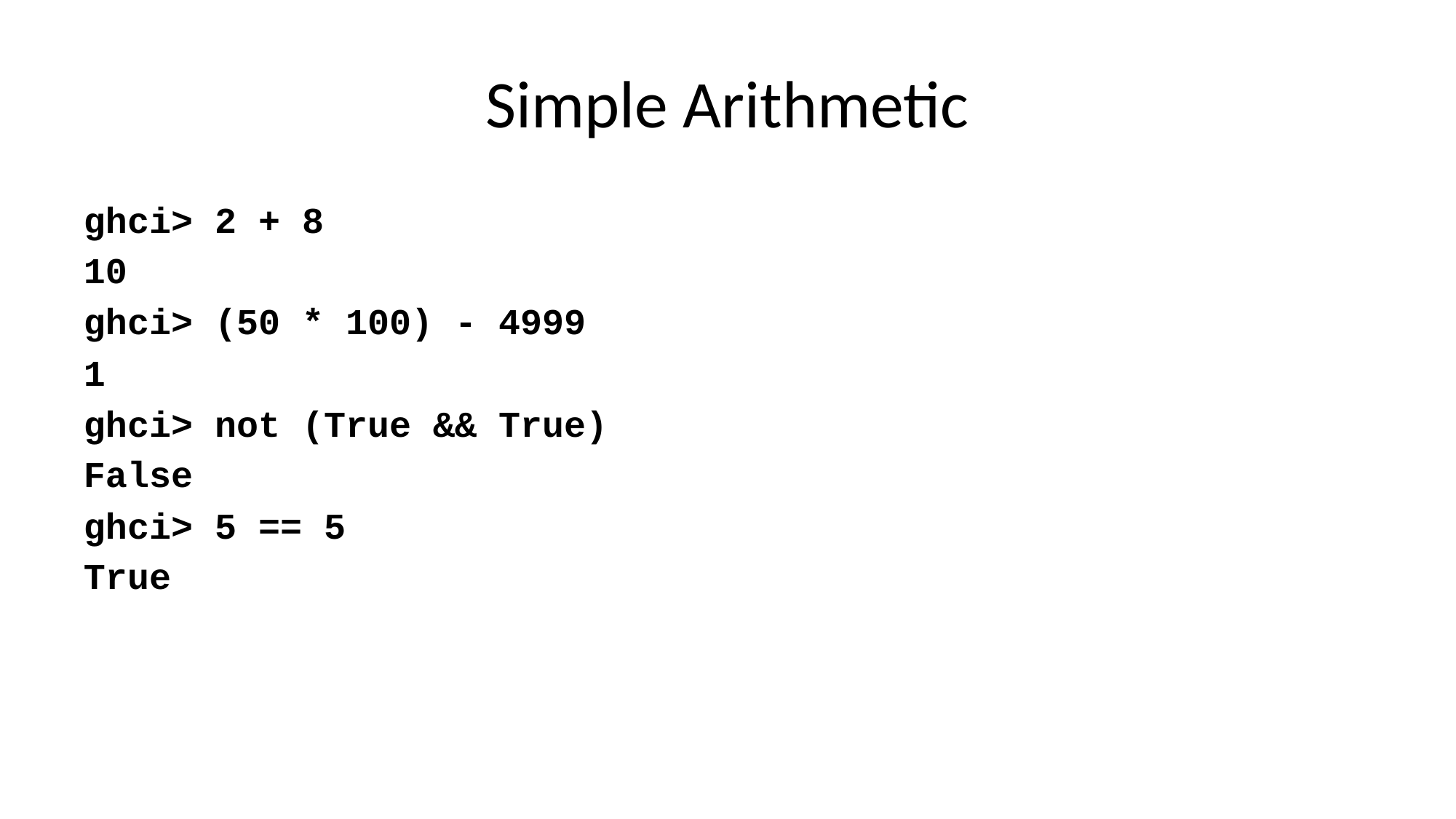

# Simple Arithmetic
ghci> 2 + 8
10
ghci> (50 * 100) - 4999
1
ghci> not (True && True)
False
ghci> 5 == 5
True